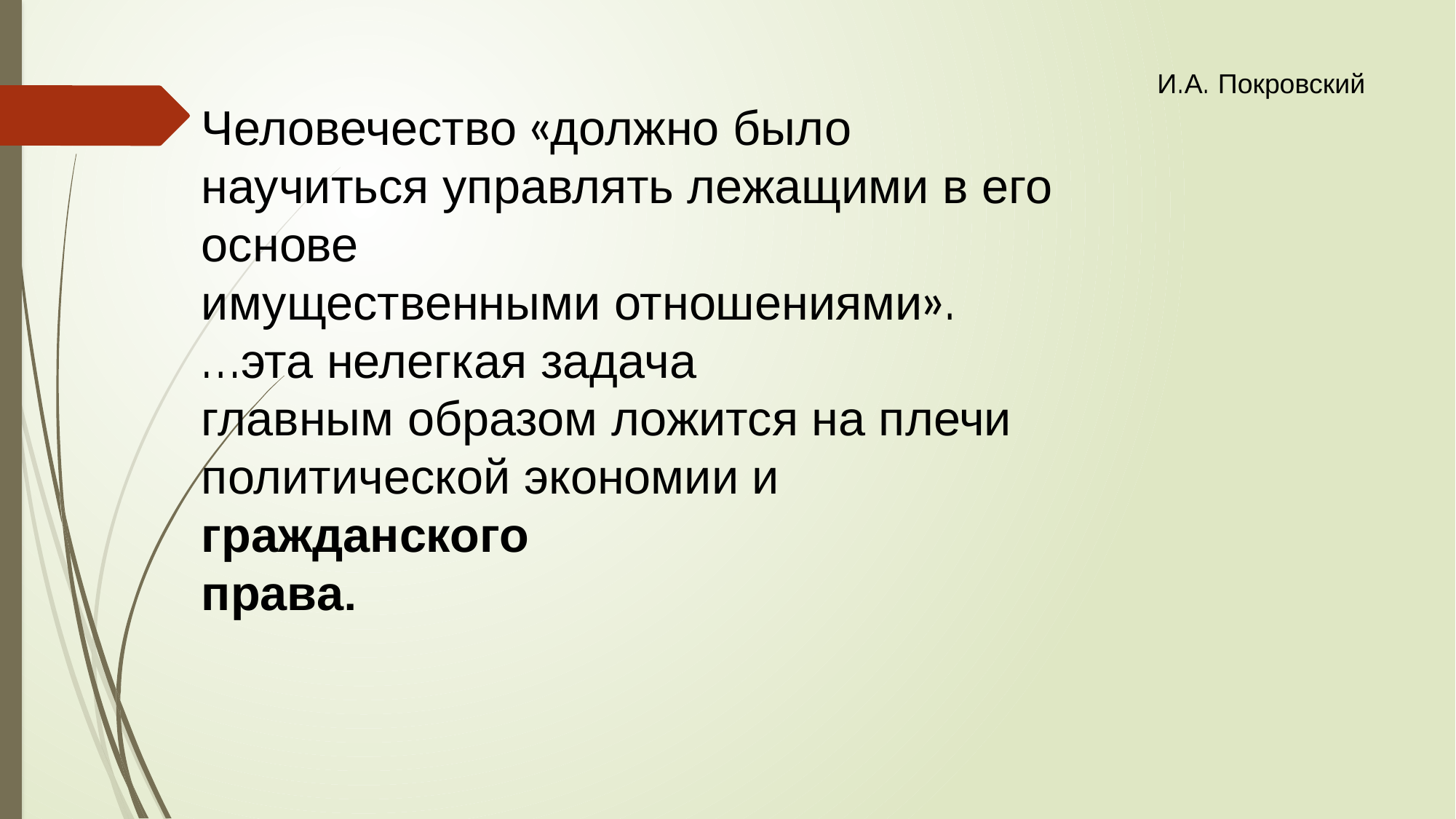

И.А. Покровский
Человечество «должно было научиться управлять лежащими в его основе
имущественными отношениями».
…эта нелегкая задача
главным образом ложится на плечи политической экономии и гражданского
права.